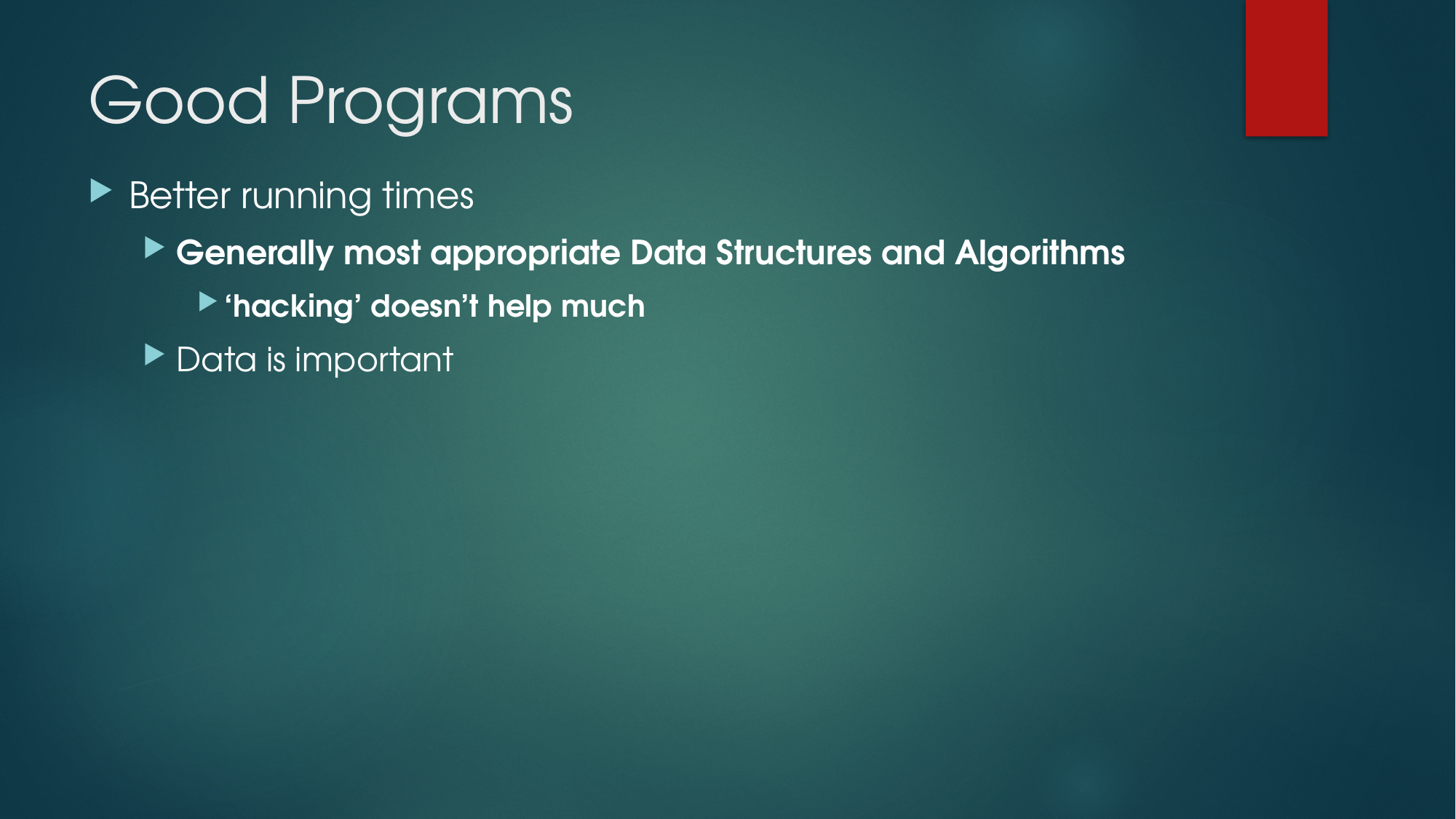

# Good Programs
Better running times
Generally most appropriate Data Structures and Algorithms
‘hacking’ doesn’t help much
Data is important